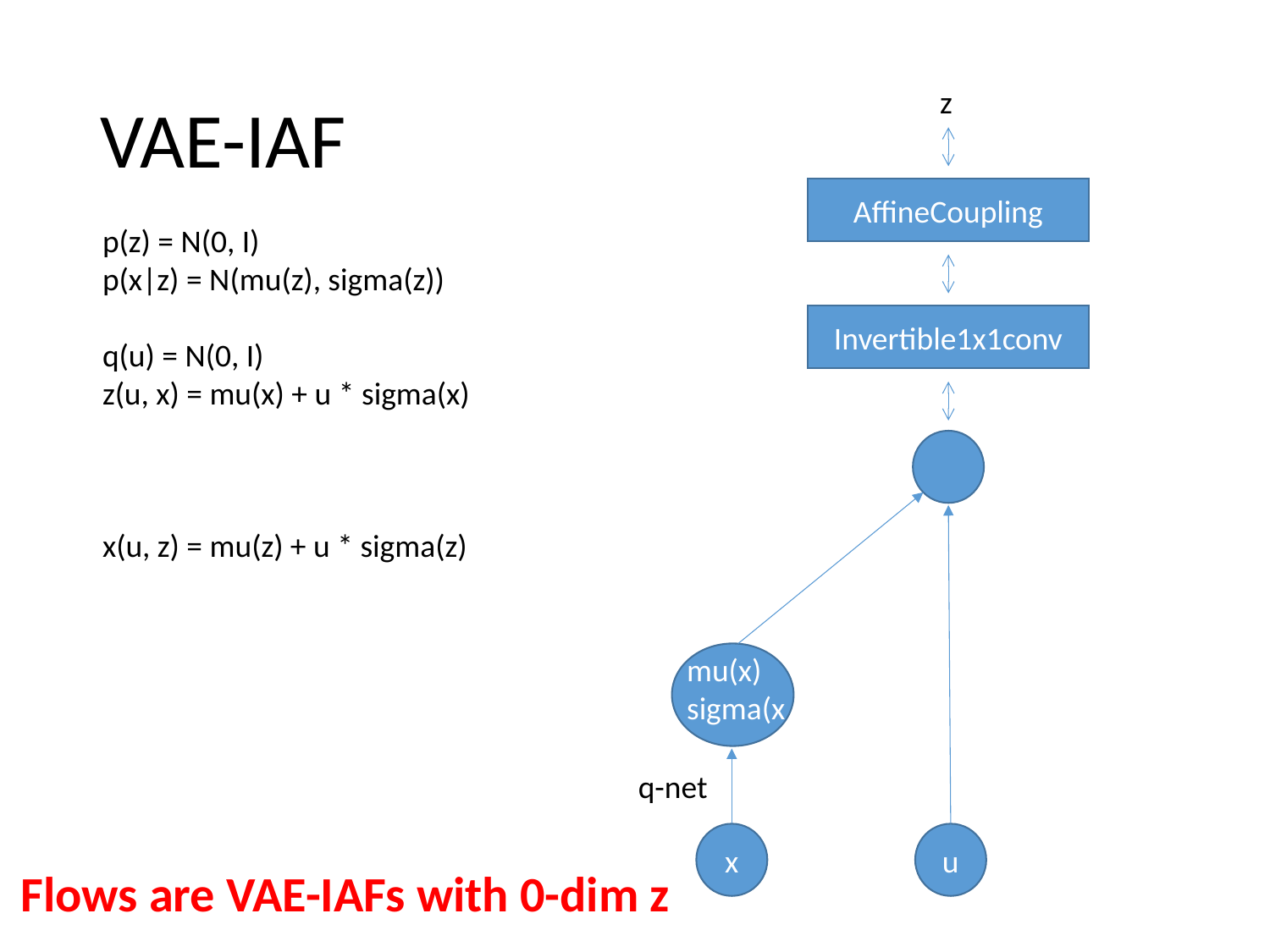

# VAE-IAF
z
AffineCoupling
p(z) = N(0, I)
p(x|z) = N(mu(z), sigma(z))

q(u) = N(0, I)
z(u, x) = mu(x) + u * sigma(x)

x(u, z) = mu(z) + u * sigma(z)
Invertible1x1conv

mu(x)
sigma(x)

q-net
mu(z)
sigma(z)
x
u
Flows are VAE-IAFs with 0-dim z